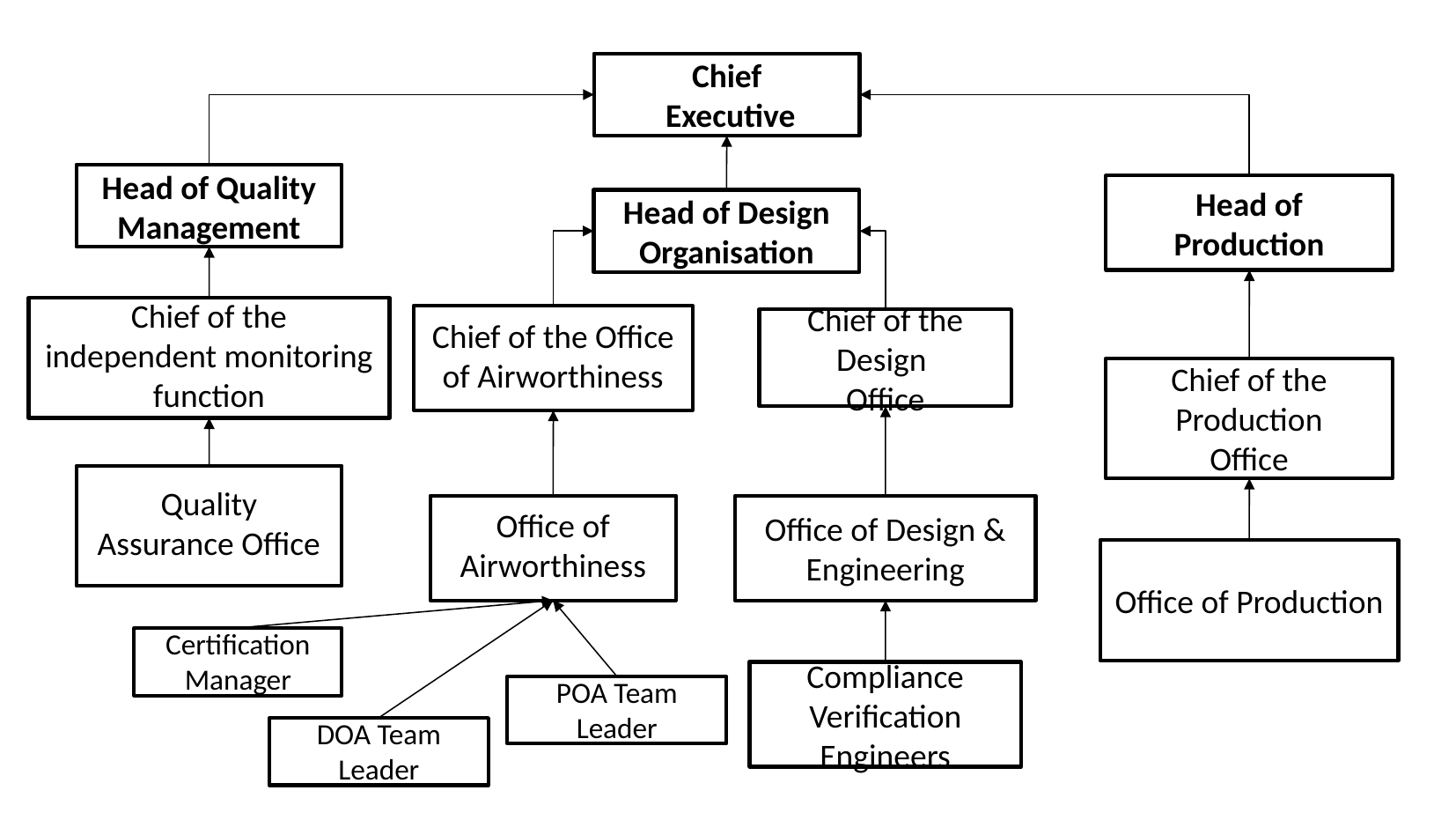

Chief
 Executive

Head of Quality Management
Head of Production
Head of Design Organisation

Chief of the independent monitoring function

Chief of the Office of Airworthiness

Chief of the Design
Office
Chief of the Production
Office

Quality Assurance Office

Office of Airworthiness

Office of Design & Engineering
Office of Production

Certification Manager

Compliance Verification Engineers

POA Team Leader

DOA Team Leader